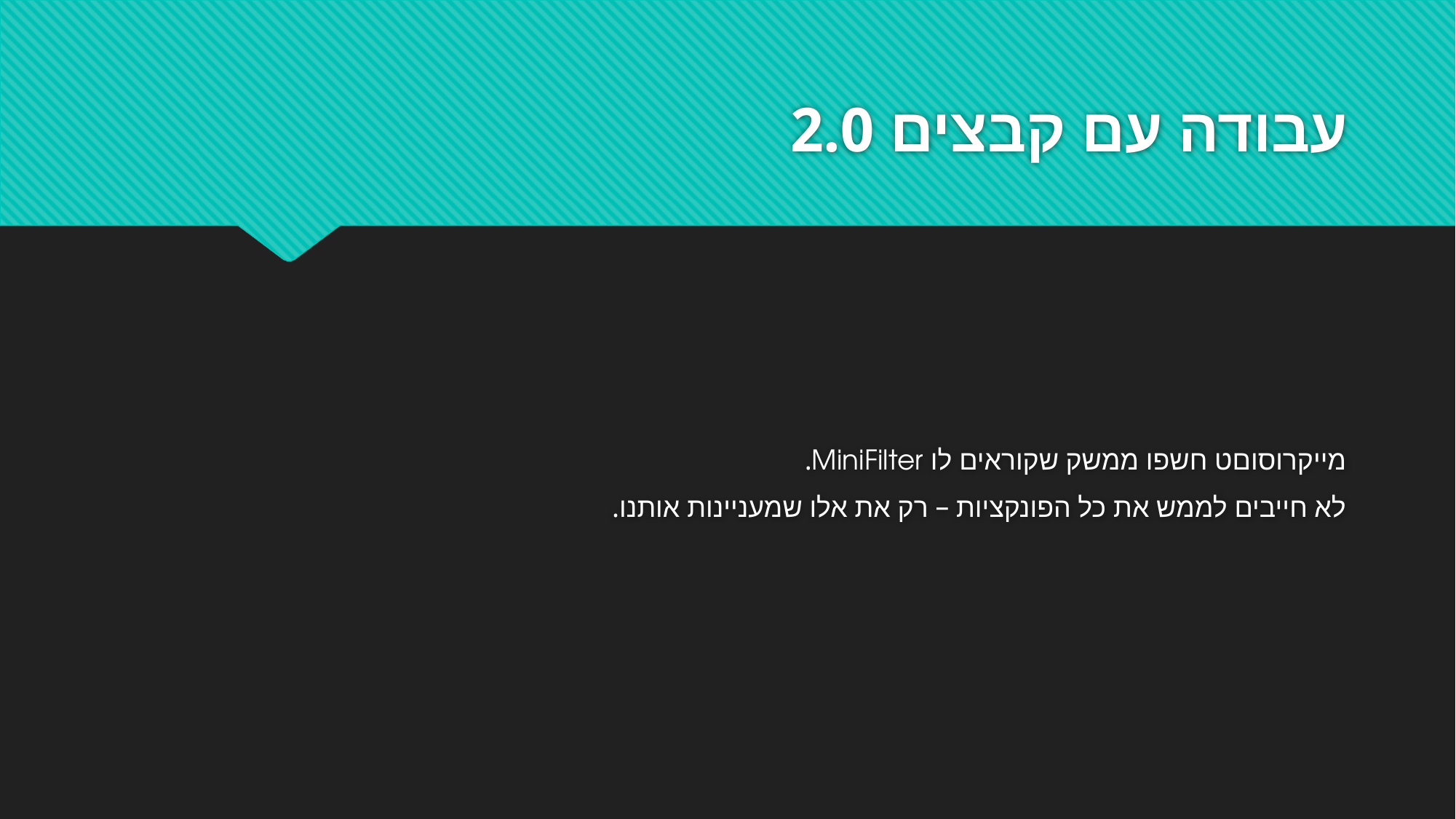

# עבודה עם קבצים 2.0
מייקרוסוםט חשפו ממשק שקוראים לו MiniFilter.
לא חייבים לממש את כל הפונקציות – רק את אלו שמעניינות אותנו.